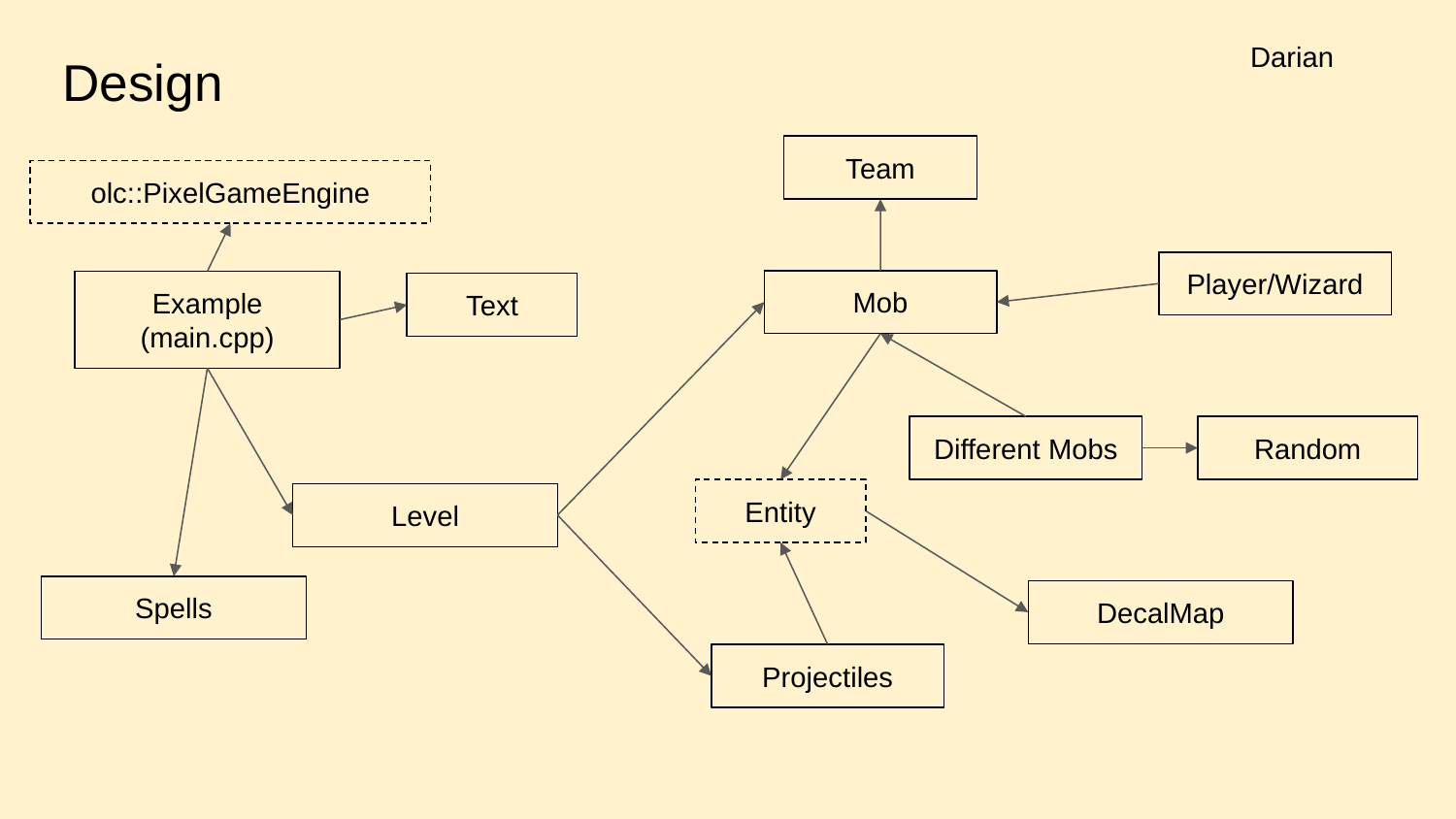

Darian
# Design
Team
olc::PixelGameEngine
Player/Wizard
Mob
Example (main.cpp)
Text
Different Mobs
Random
Entity
Level
Spells
DecalMap
Projectiles